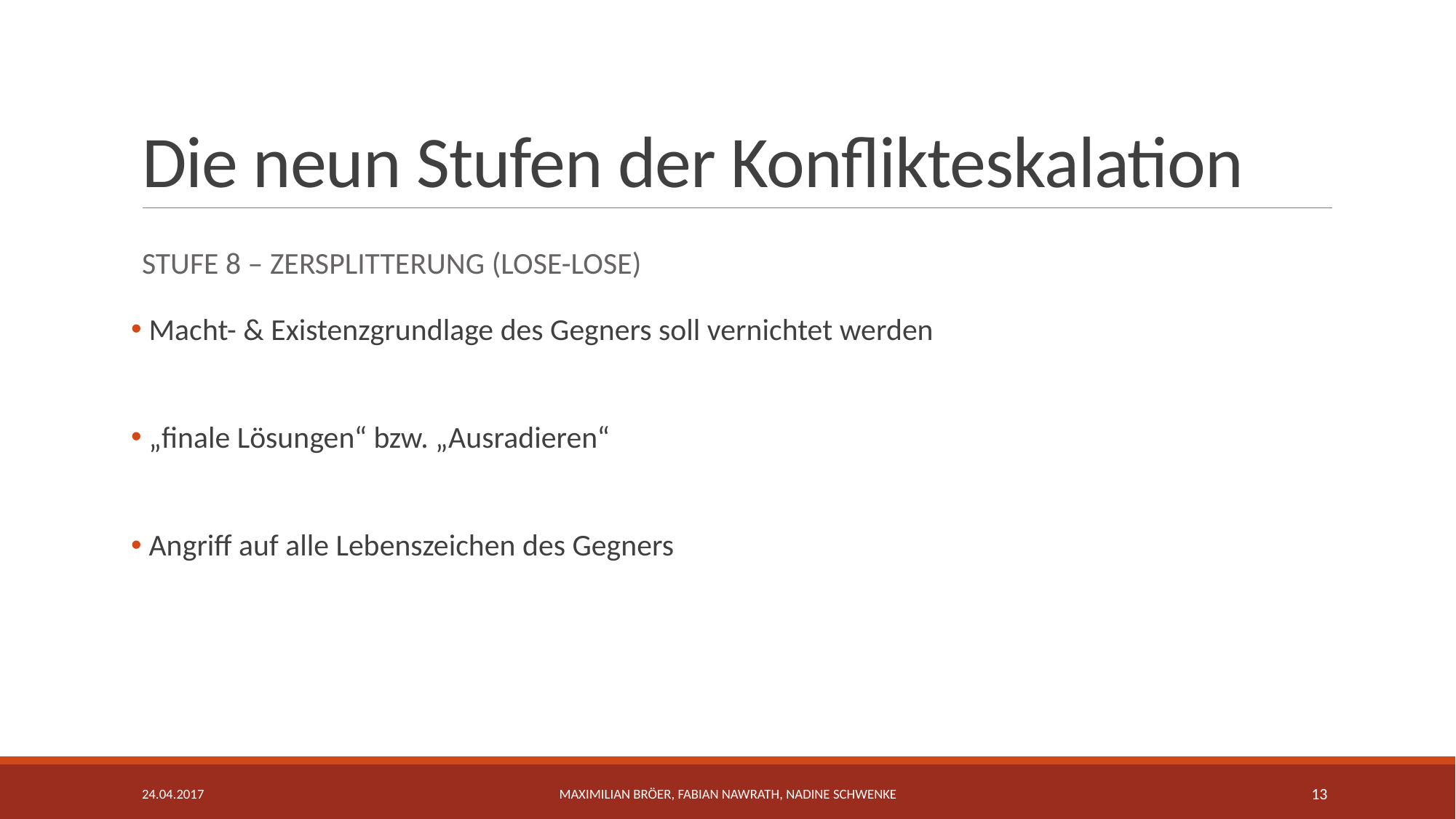

# Die neun Stufen der Konflikteskalation
Stufe 8 – Zersplitterung (lose-Lose)
 Macht- & Existenzgrundlage des Gegners soll vernichtet werden

 „finale Lösungen“ bzw. „Ausradieren“

 Angriff auf alle Lebenszeichen des Gegners

24.04.2017
Maximilian Bröer, Fabian Nawrath, Nadine Schwenke
13